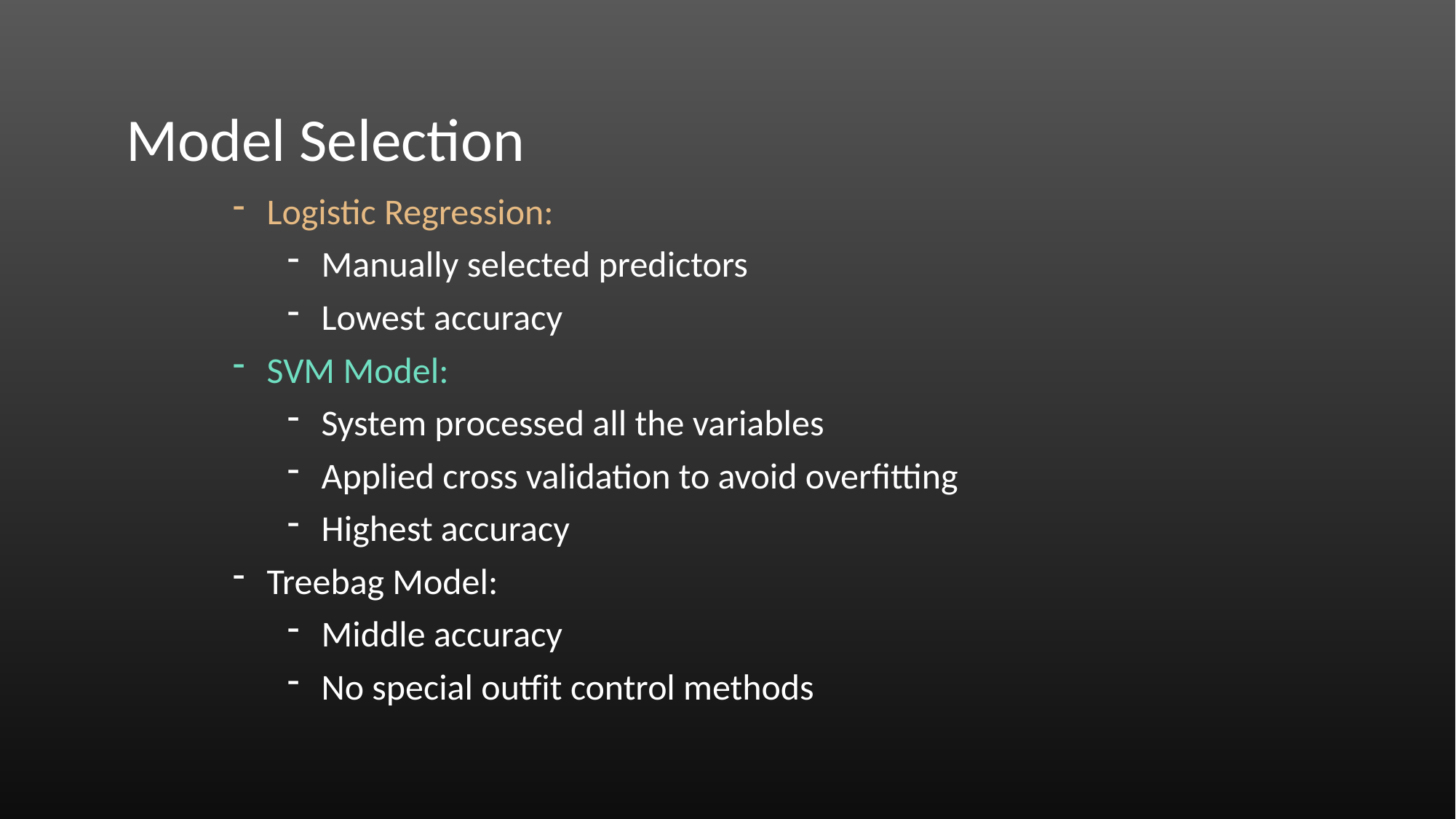

Model Selection
Logistic Regression:
Manually selected predictors
Lowest accuracy
SVM Model:
System processed all the variables
Applied cross validation to avoid overfitting
Highest accuracy
Treebag Model:
Middle accuracy
No special outfit control methods